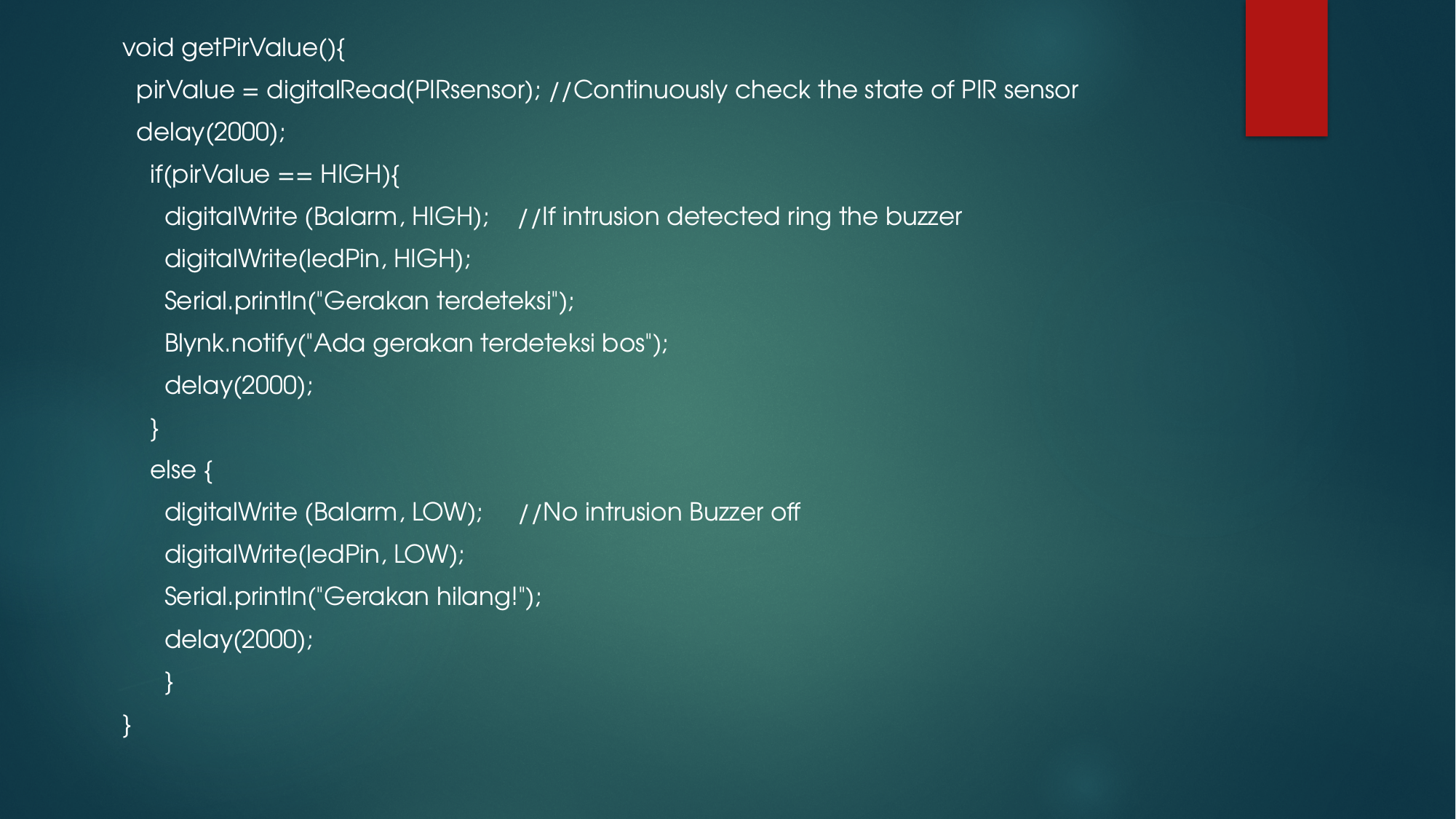

void getPirValue(){
  pirValue = digitalRead(PIRsensor); //Continuously check the state of PIR sensor
  delay(2000);
    if(pirValue == HIGH){
      digitalWrite (Balarm, HIGH);    //If intrusion detected ring the buzzer
      digitalWrite(ledPin, HIGH);
      Serial.println("Gerakan terdeteksi");
      Blynk.notify("Ada gerakan terdeteksi bos");
      delay(2000);
    }
    else {
      digitalWrite (Balarm, LOW);     //No intrusion Buzzer off
      digitalWrite(ledPin, LOW);
      Serial.println("Gerakan hilang!");
      delay(2000);
      }
}